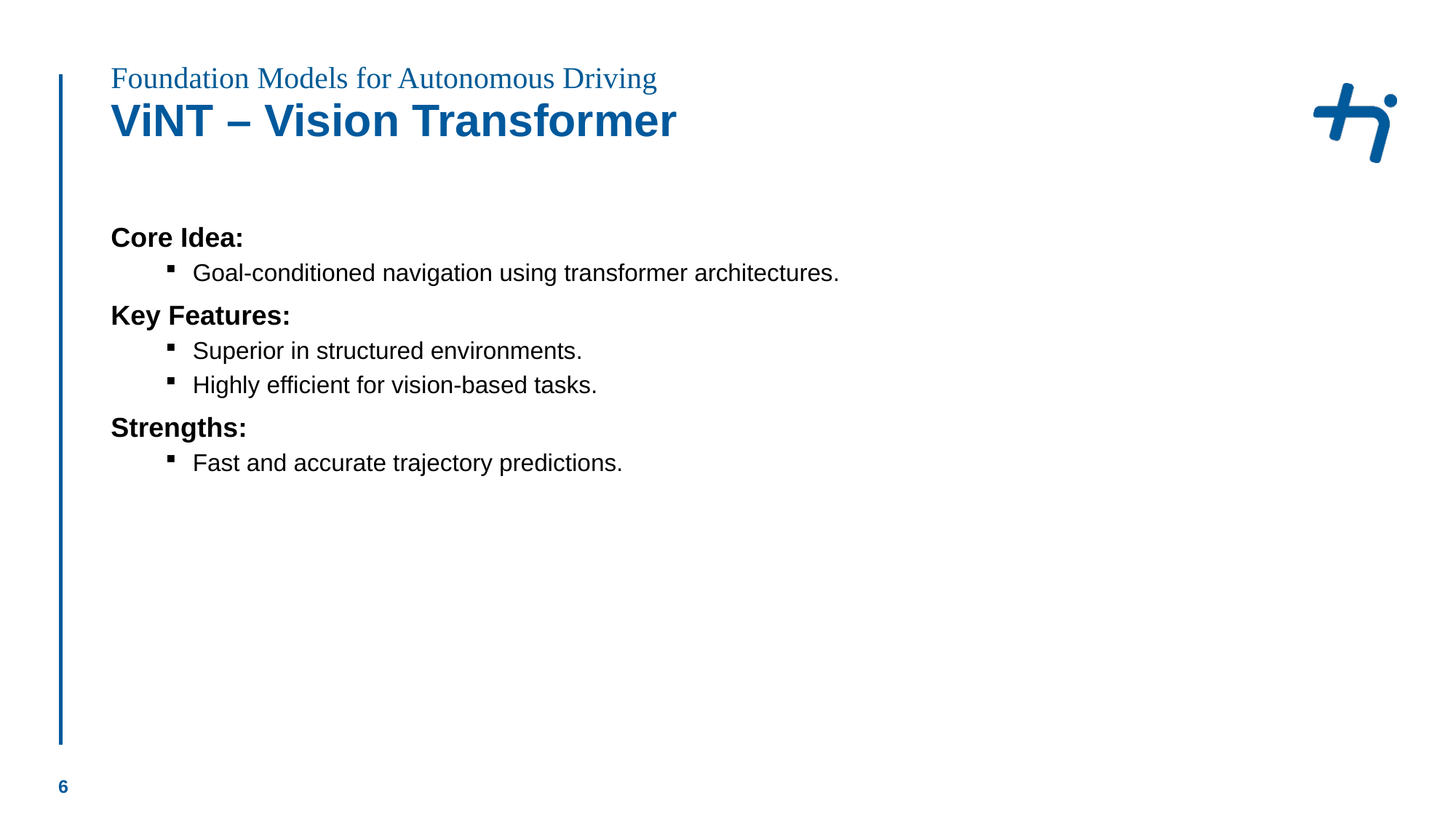

Foundation Models for Autonomous Driving
# ViNT – Vision Transformer
Core Idea:
Goal-conditioned navigation using transformer architectures.
Key Features:
Superior in structured environments.
Highly efficient for vision-based tasks.
Strengths:
Fast and accurate trajectory predictions.

6